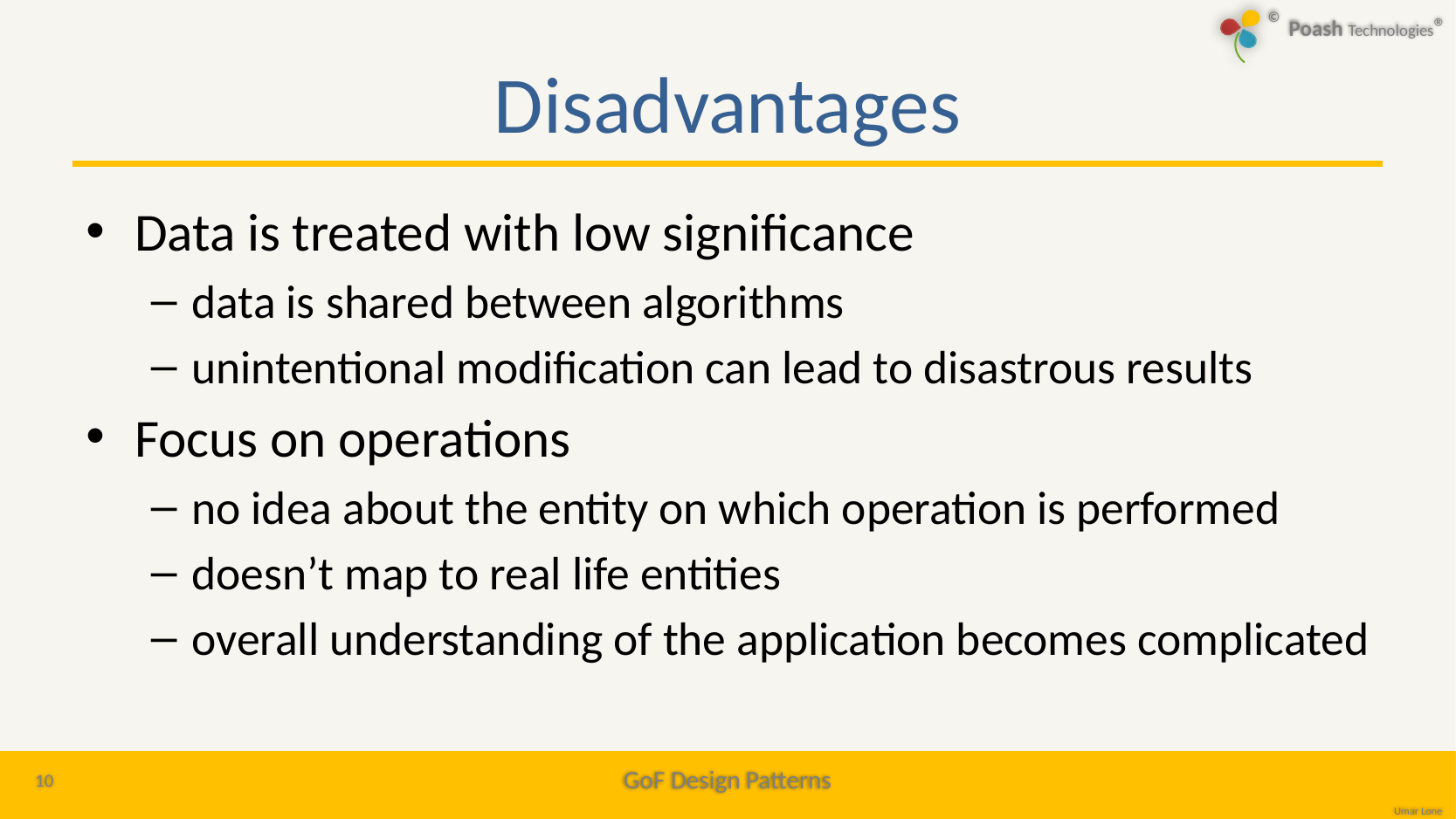

# Disadvantages
Data is treated with low significance
data is shared between algorithms
unintentional modification can lead to disastrous results
Focus on operations
no idea about the entity on which operation is performed
doesn’t map to real life entities
overall understanding of the application becomes complicated

10
Object Oriented Analysis, Design & Programming in UML